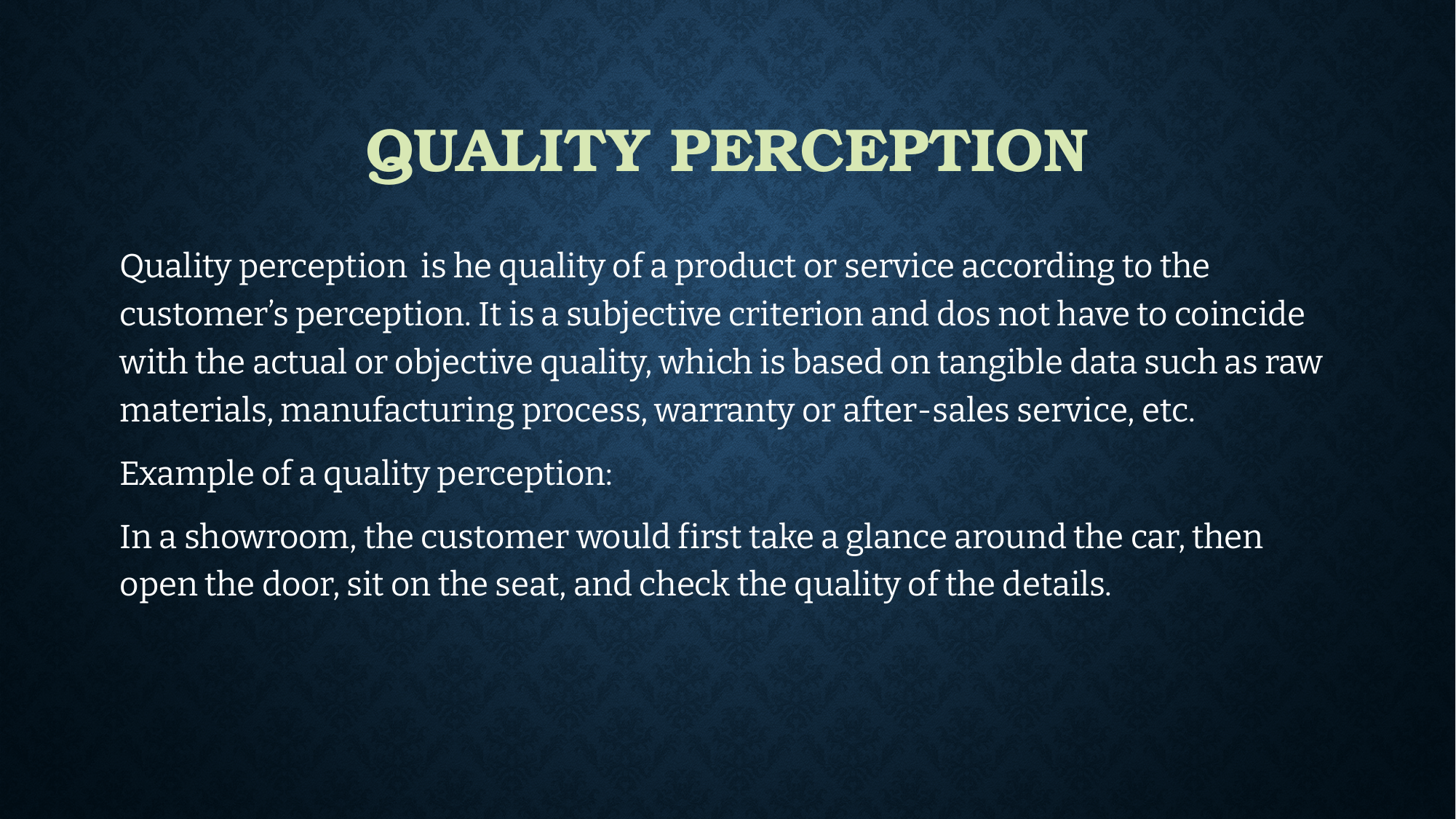

# QUALITY PERCEPTION
Quality perception  is he quality of a product or service according to the customer’s perception. It is a subjective criterion and dos not have to coincide with the actual or objective quality, which is based on tangible data such as raw materials, manufacturing process, warranty or after-sales service, etc.
Example of a quality perception:
In a showroom, the customer would first take a glance around the car, then open the door, sit on the seat, and check the quality of the details.